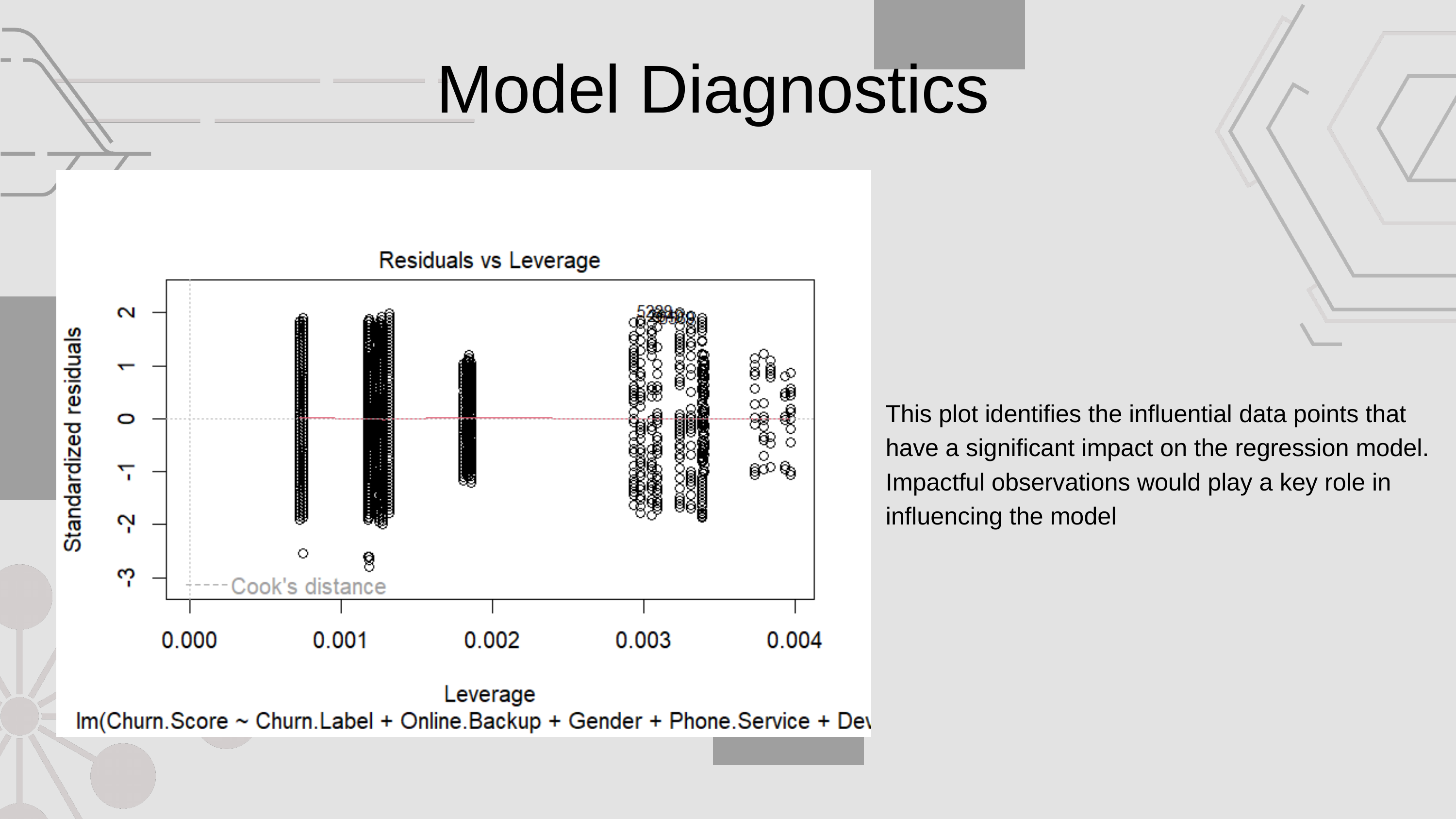

Model Diagnostics

This plot identifies the influential data points that have a significant impact on the regression model. Impactful observations would play a key role in influencing the model